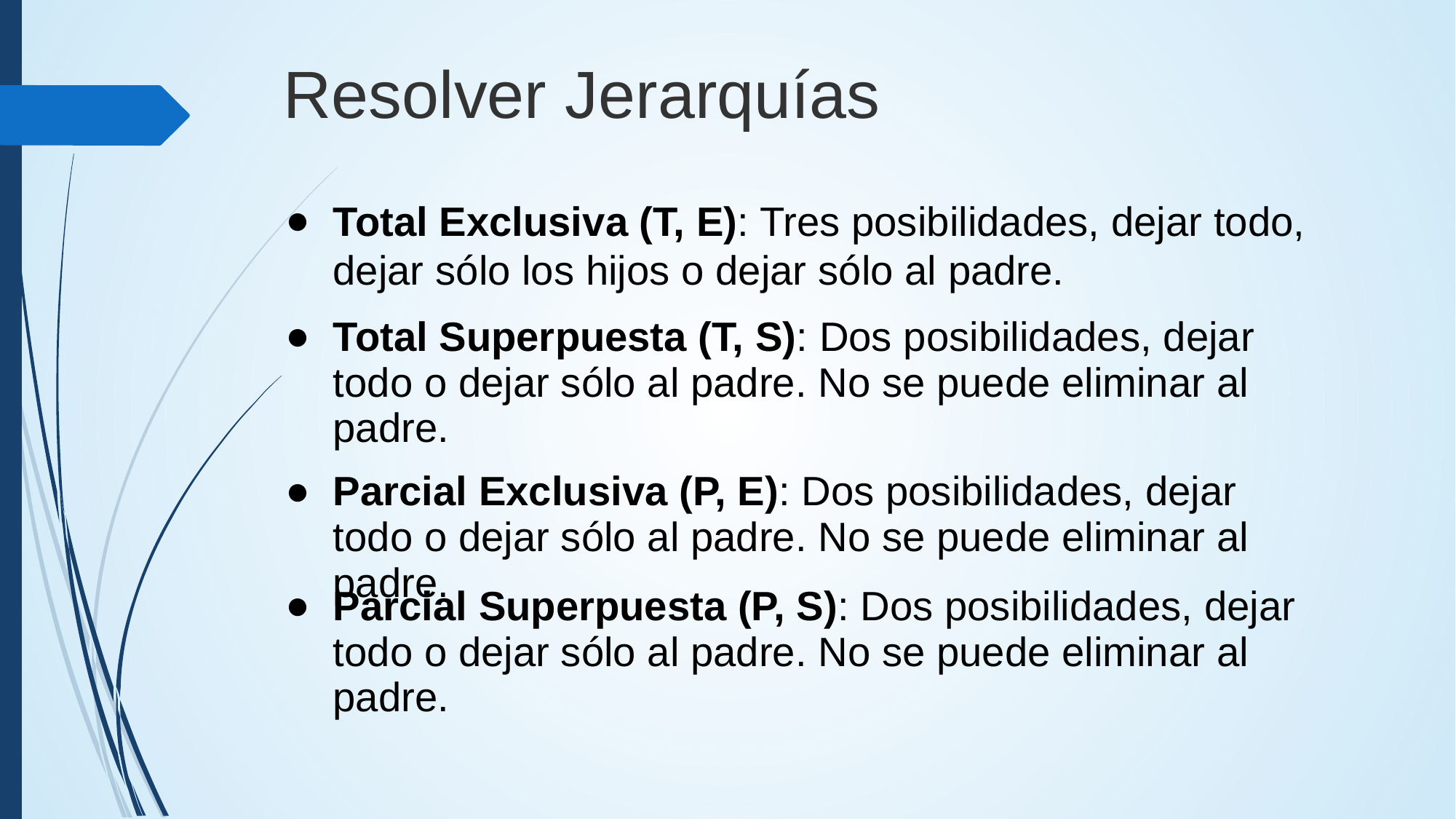

Resolver Jerarquías
Total Exclusiva (T, E): Tres posibilidades, dejar todo, dejar sólo los hijos o dejar sólo al padre.
Total Superpuesta (T, S): Dos posibilidades, dejar todo o dejar sólo al padre. No se puede eliminar al padre.

Parcial Exclusiva (P, E): Dos posibilidades, dejar todo o dejar sólo al padre. No se puede eliminar al padre.
Parcial Superpuesta (P, S): Dos posibilidades, dejar todo o dejar sólo al padre. No se puede eliminar al padre.